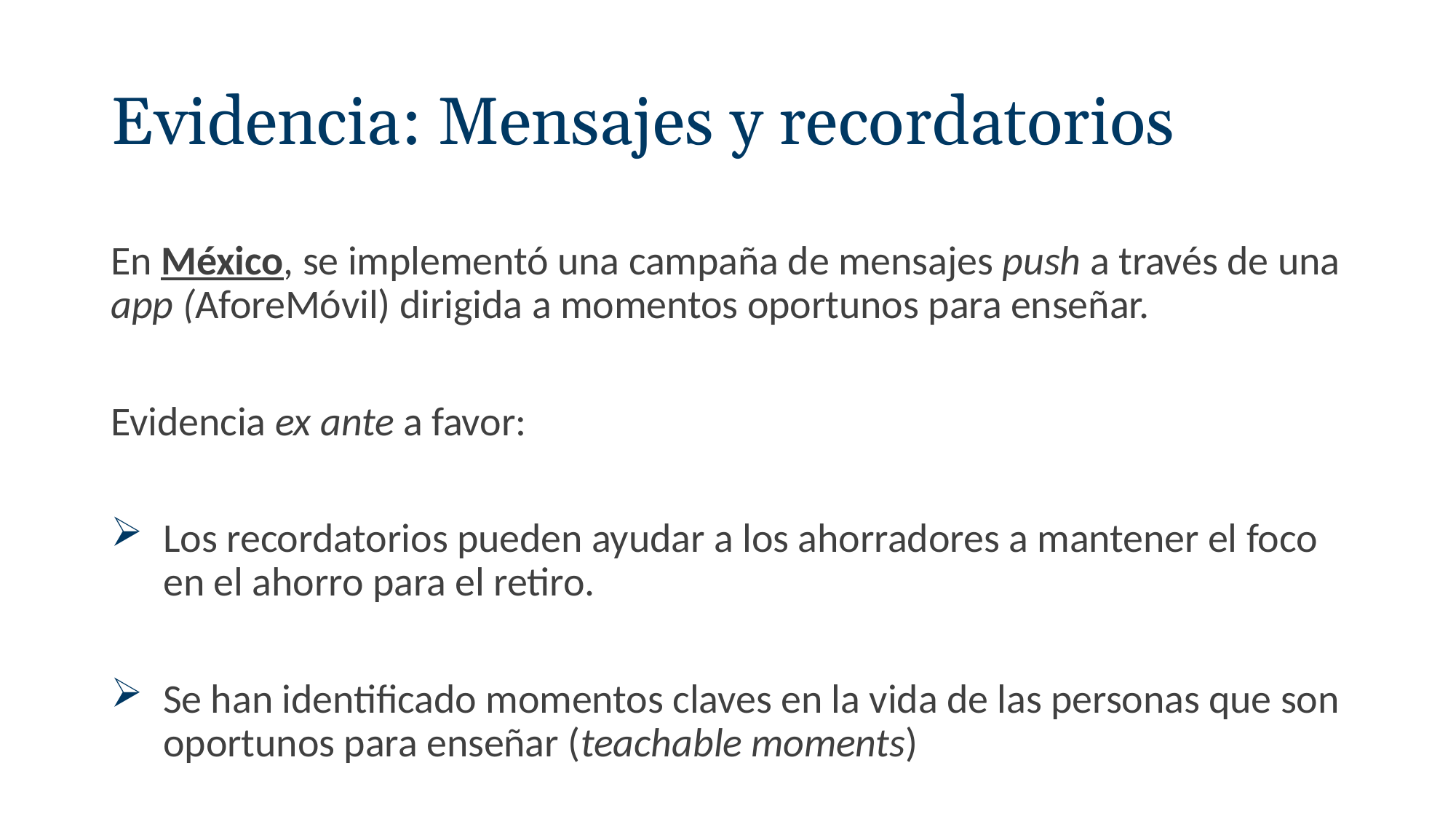

# Evidencia: Mensajes y recordatorios
En México, se implementó una campaña de mensajes push a través de una app (AforeMóvil) dirigida a momentos oportunos para enseñar.

Evidencia ex ante a favor:

Los recordatorios pueden ayudar a los ahorradores a mantener el foco en el ahorro para el retiro.

Se han identificado momentos claves en la vida de las personas que son oportunos para enseñar (teachable moments)